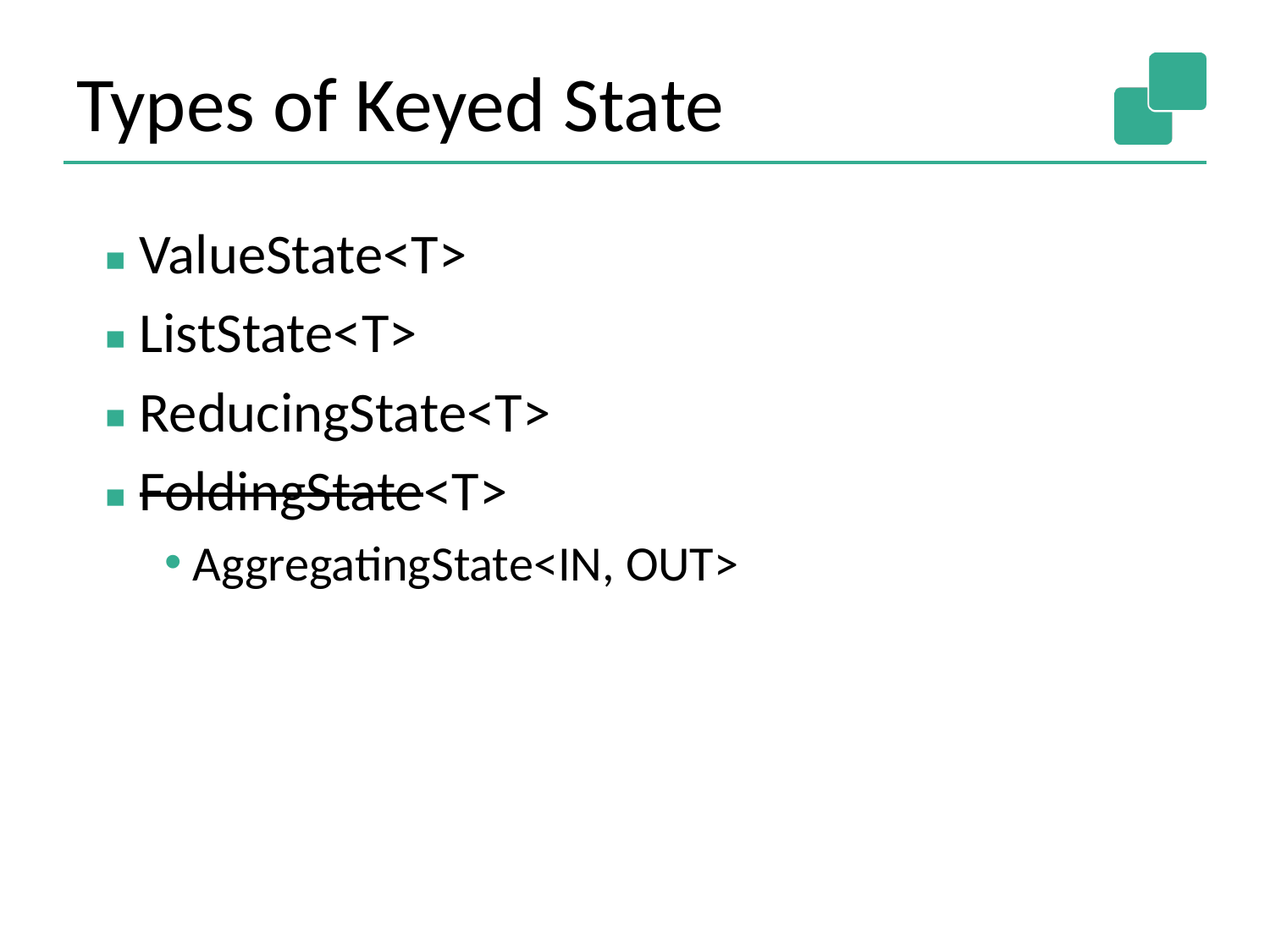

# Types of Keyed State
 ValueState<T>
 ListState<T>
 ReducingState<T>
 FoldingState<T>
 AggregatingState<IN, OUT>